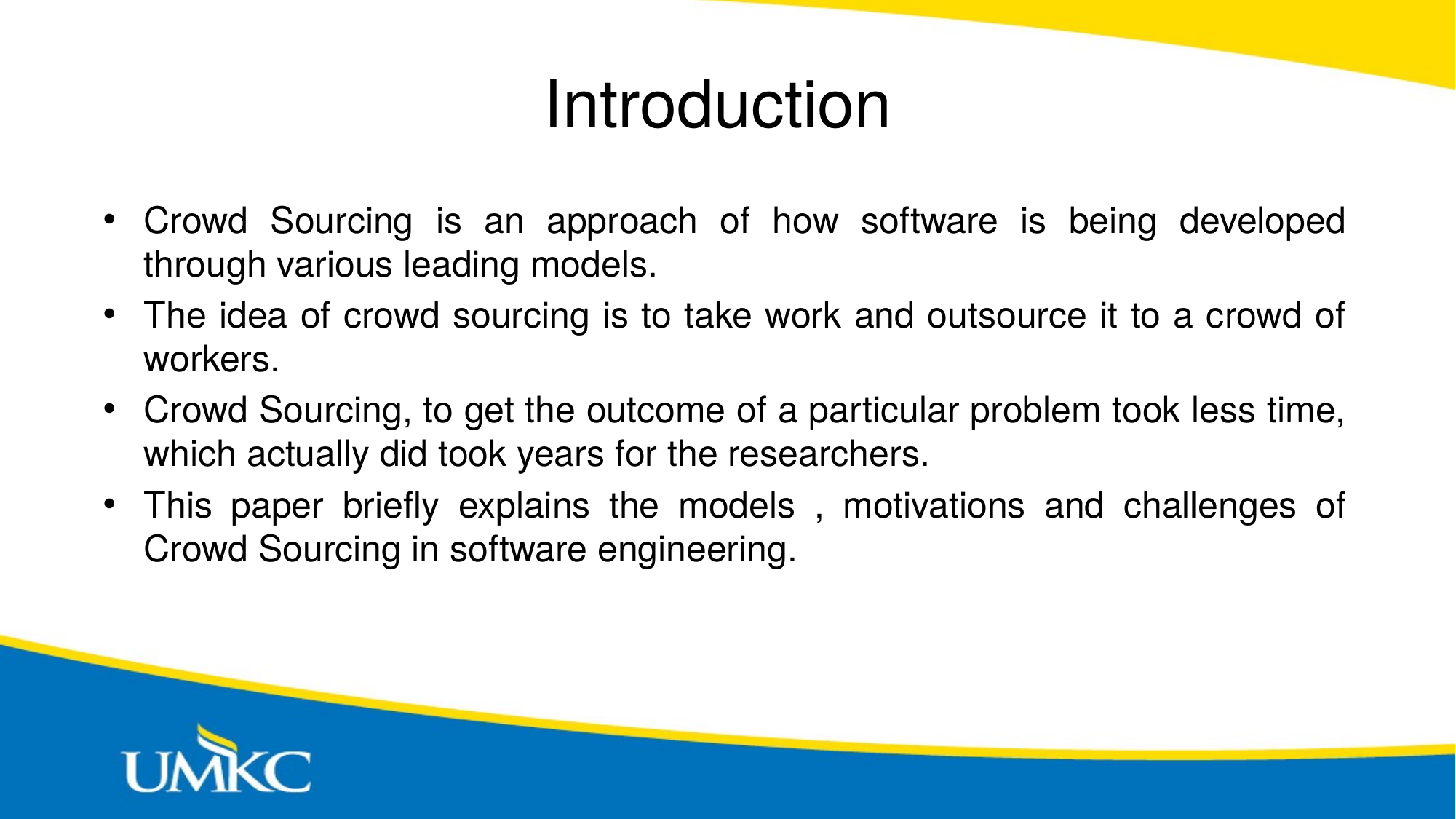

# Introduction
Crowd Sourcing is an approach of how software is being developed through various leading models.
The idea of crowd sourcing is to take work and outsource it to a crowd of workers.
Crowd Sourcing, to get the outcome of a particular problem took less time, which actually did took years for the researchers.
This paper briefly explains the models , motivations and challenges of Crowd Sourcing in software engineering.